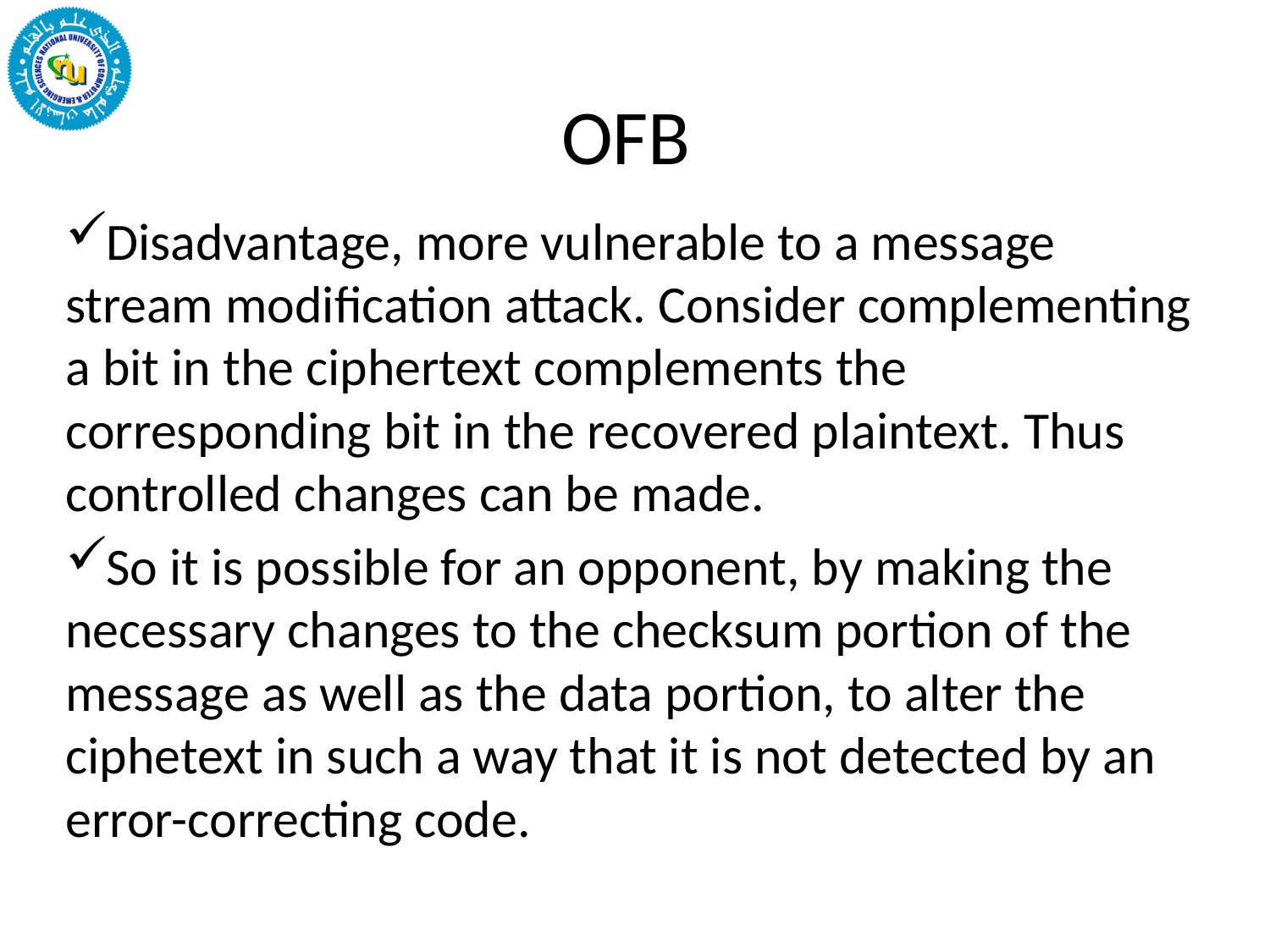

# OFB
Disadvantage, more vulnerable to a message stream modification attack. Consider complementing a bit in the ciphertext complements the corresponding bit in the recovered plaintext. Thus controlled changes can be made.
So it is possible for an opponent, by making the necessary changes to the checksum portion of the message as well as the data portion, to alter the ciphetext in such a way that it is not detected by an error-correcting code.